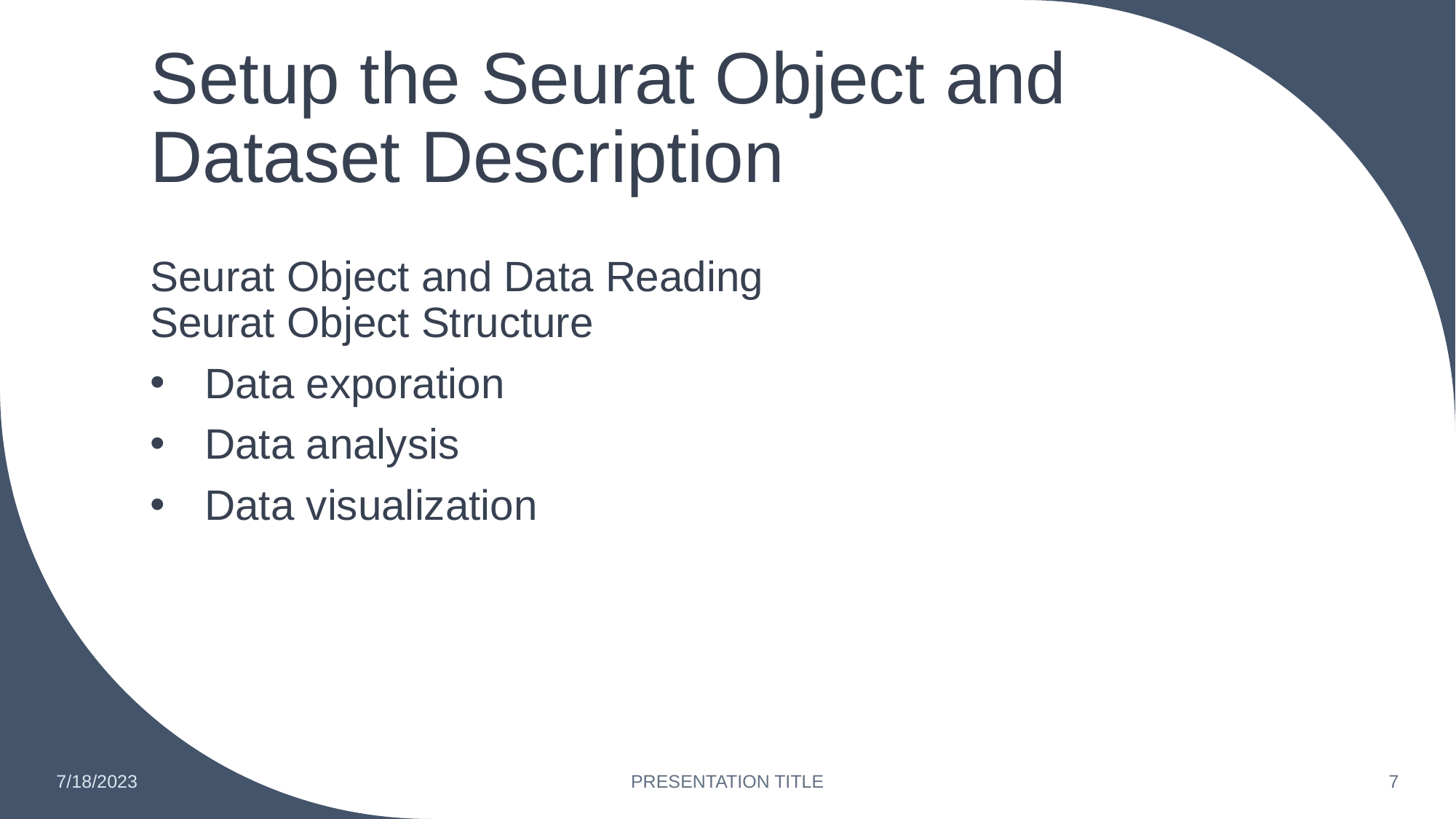

# Setup the Seurat Object and Dataset Description
Seurat Object and Data Reading
Seurat Object Structure
Data exporation
Data analysis
Data visualization
7/18/2023
PRESENTATION TITLE
7